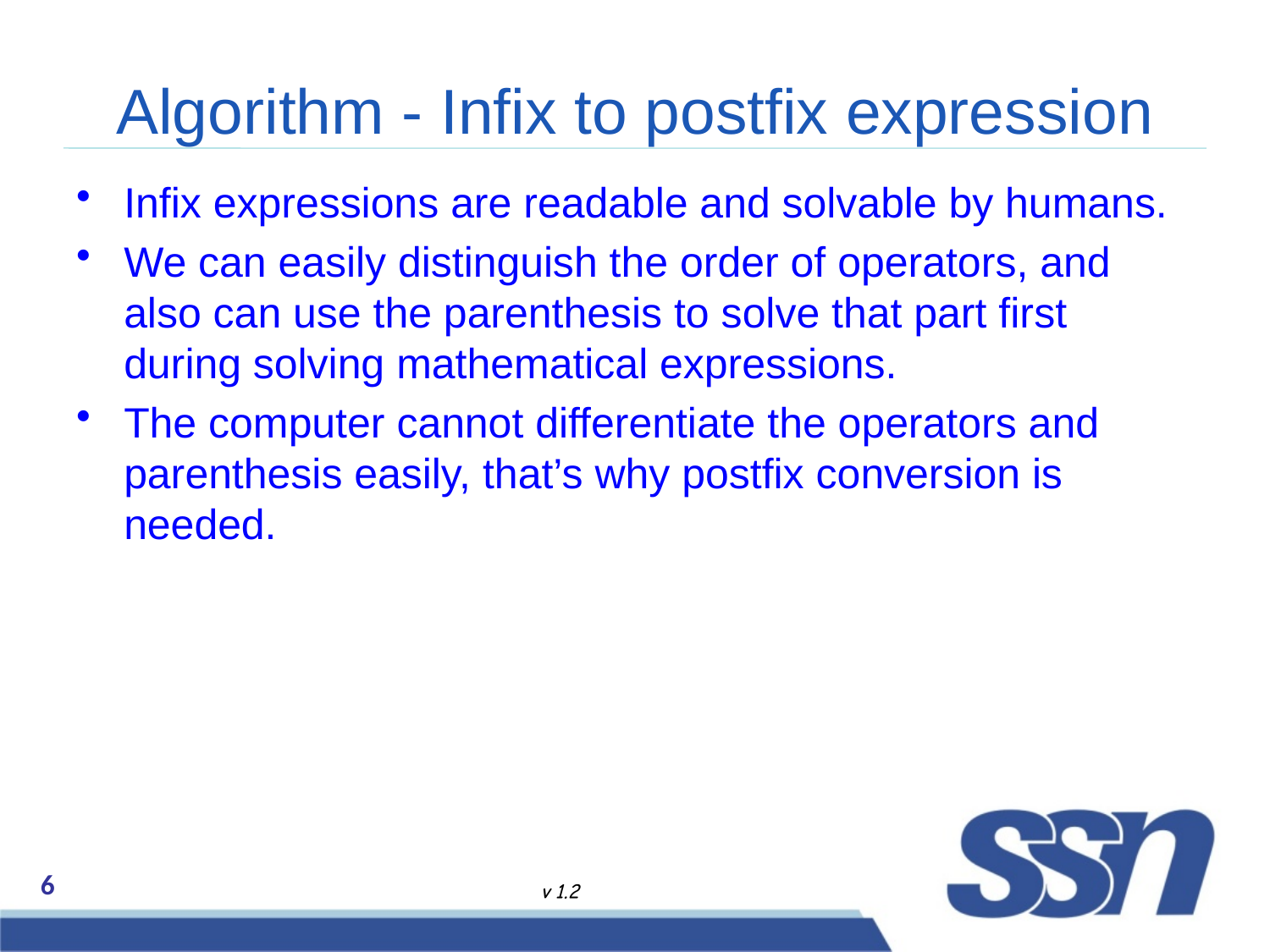

# Algorithm - Infix to postfix expression
Infix expressions are readable and solvable by humans.
We can easily distinguish the order of operators, and also can use the parenthesis to solve that part first during solving mathematical expressions.
The computer cannot differentiate the operators and parenthesis easily, that’s why postfix conversion is needed.